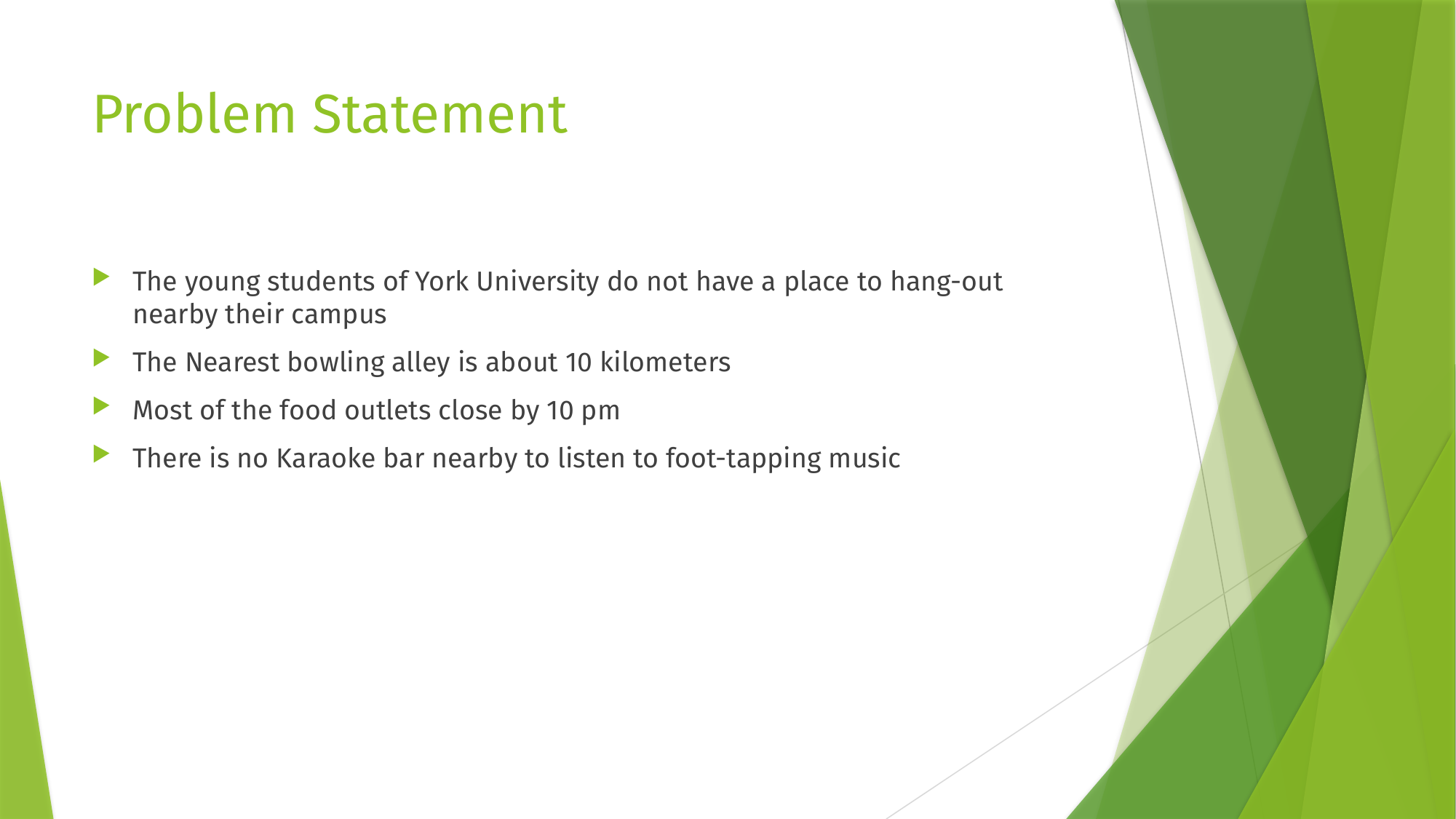

# Problem Statement
The young students of York University do not have a place to hang-out nearby their campus
The Nearest bowling alley is about 10 kilometers
Most of the food outlets close by 10 pm
There is no Karaoke bar nearby to listen to foot-tapping music